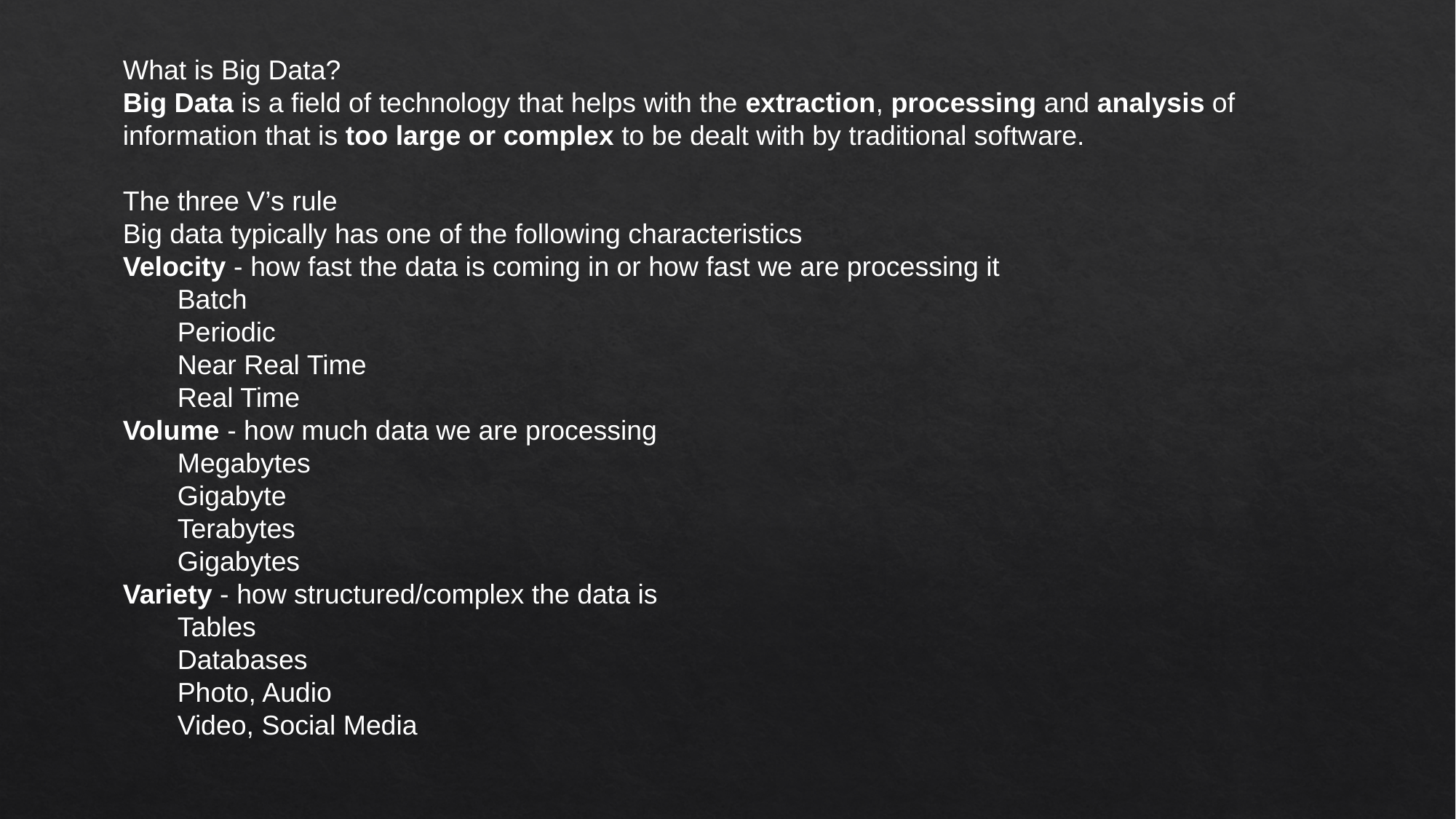

What is Big Data?
Big Data is a field of technology that helps with the extraction, processing and analysis of information that is too large or complex to be dealt with by traditional software.

The three V’s rule
Big data typically has one of the following characteristics
Velocity - how fast the data is coming in or how fast we are processing it
Batch
Periodic
Near Real Time
Real Time
Volume - how much data we are processing
Megabytes
Gigabyte
Terabytes
Gigabytes
Variety - how structured/complex the data is
Tables
Databases
Photo, Audio
Video, Social Media